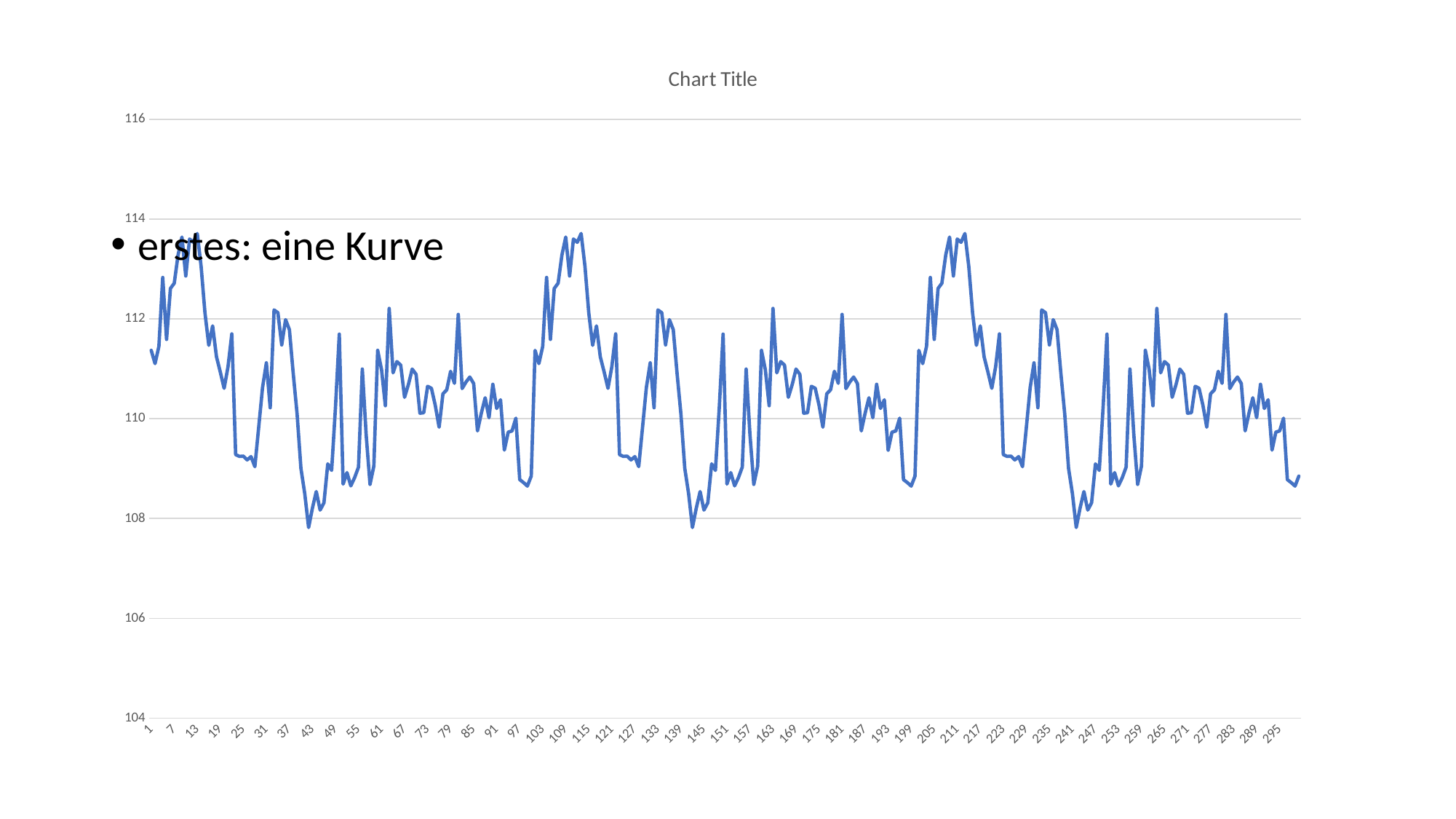

#

### Chart:

| Category |  |
|---|---|
erstes: eine Kurve